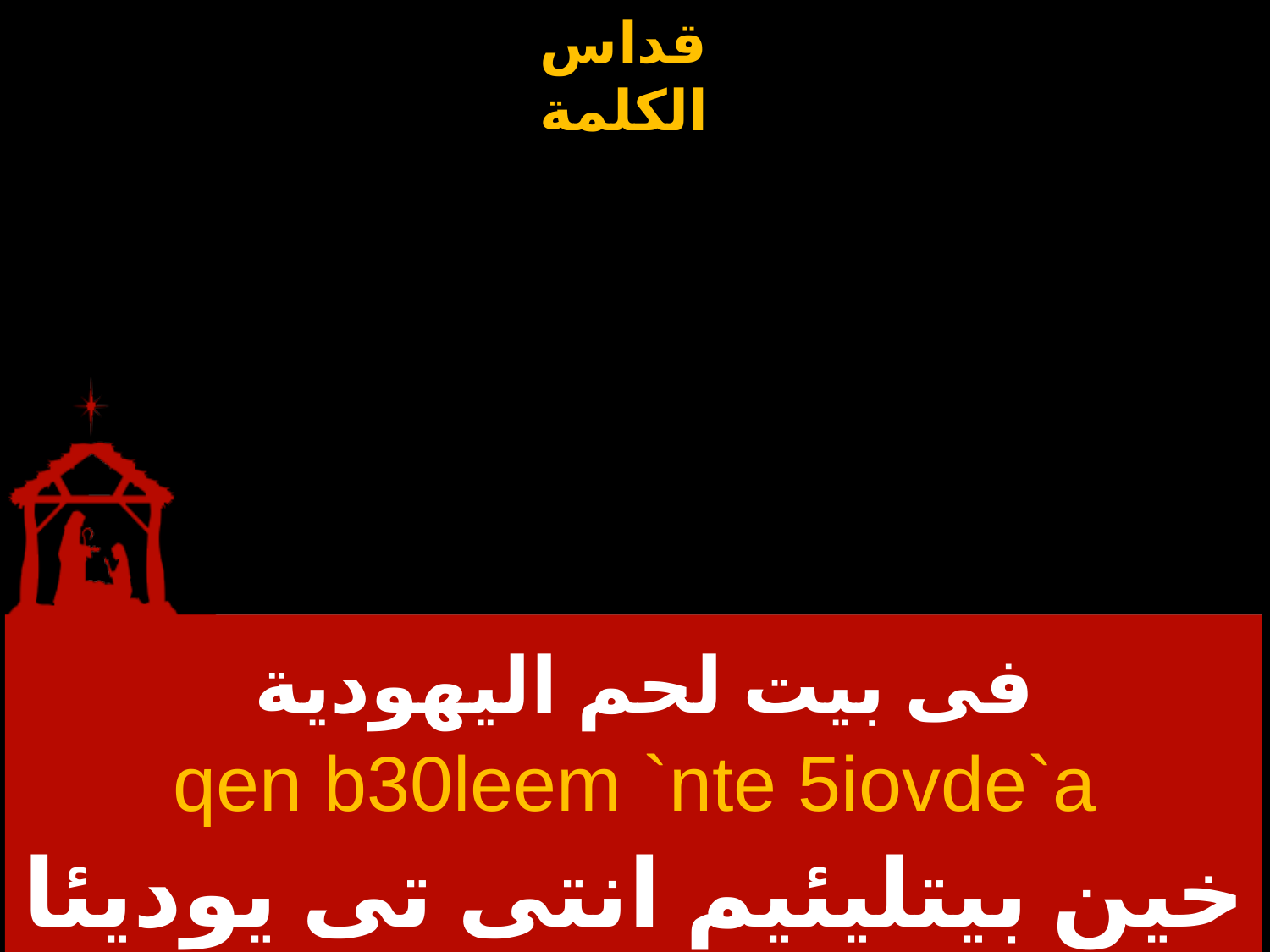

# فى بيت لحم اليهودية
qen b30leem `nte 5iovde`a
خين بيتليئيم انتى تى يوديئا